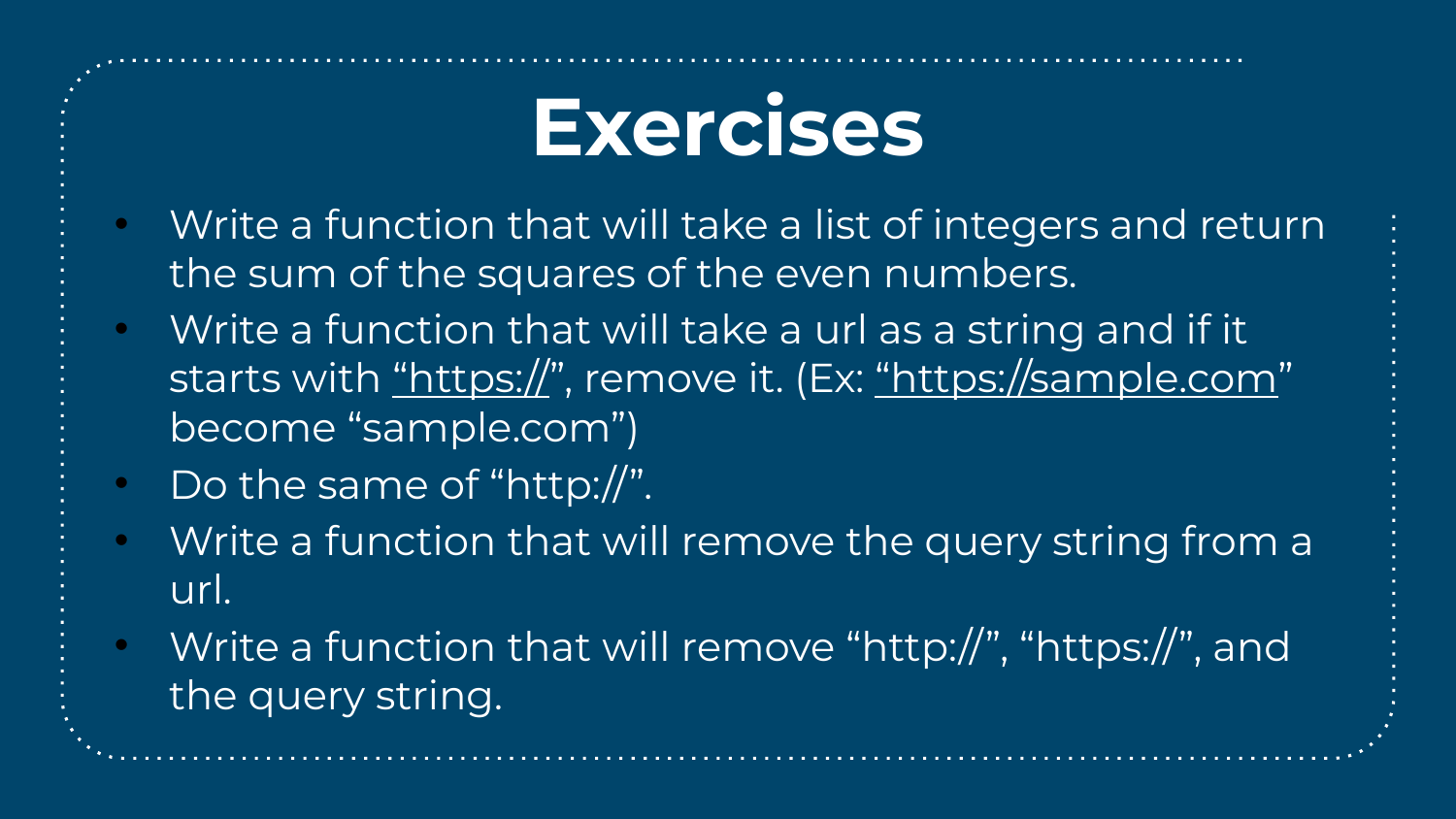

Exercises
Write a function that will take a list of integers and return the sum of the squares of the even numbers.
Write a function that will take a url as a string and if it starts with “https://”, remove it. (Ex: “https://sample.com” become “sample.com”)
Do the same of “http://”.
Write a function that will remove the query string from a url.
Write a function that will remove “http://”, “https://”, and the query string.